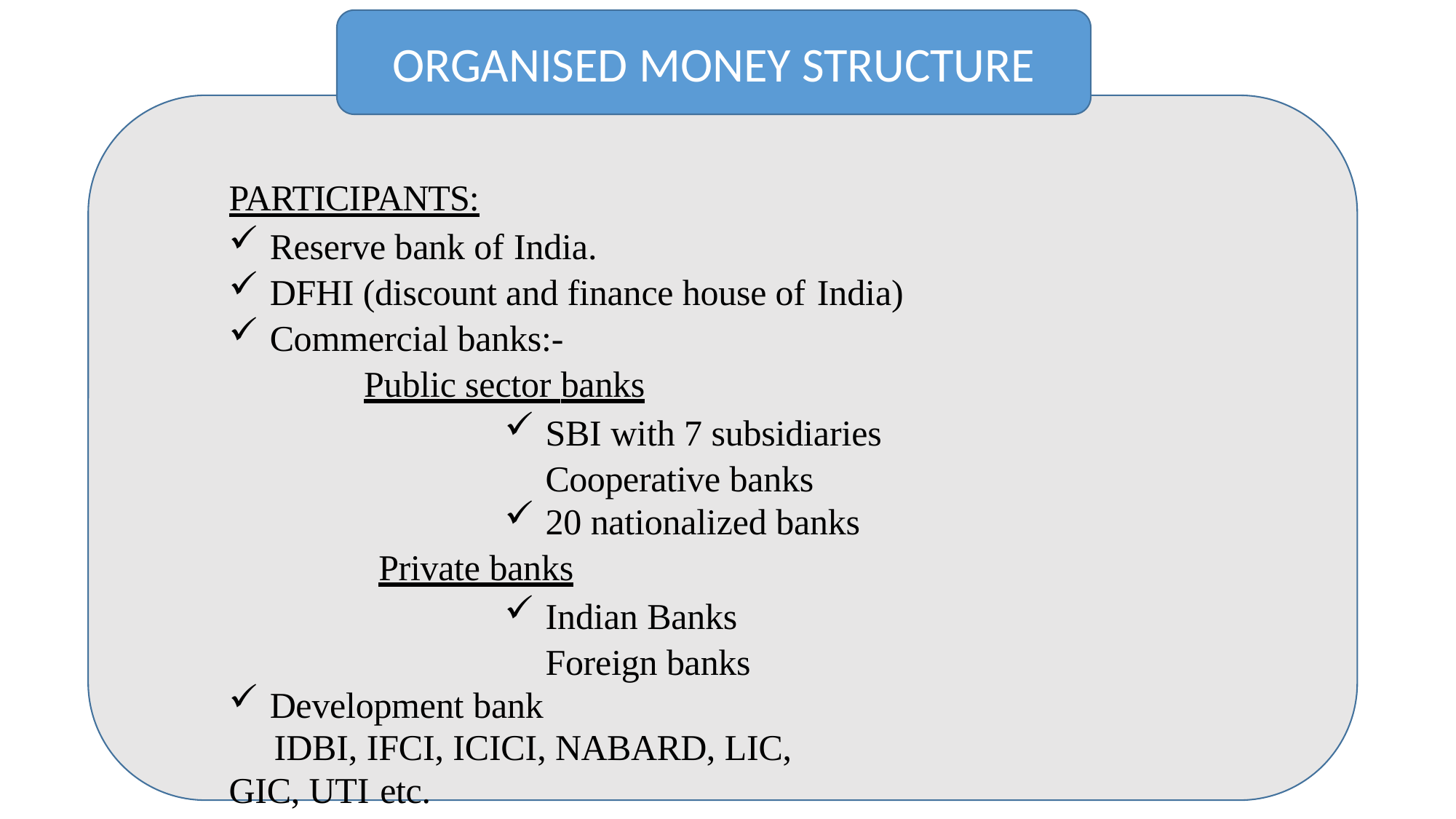

ORGANISED MONEY STRUCTURE

PARTICIPANTS:
Reserve bank of India.
DFHI (discount and finance house of India)
Commercial banks:-
Public sector banks
SBI with 7 subsidiaries  Cooperative banks
20 nationalized banks
Private banks
Indian Banks  Foreign banks
Development bank
     IDBI, IFCI, ICICI, NABARD, LIC, GIC, UTI etc.